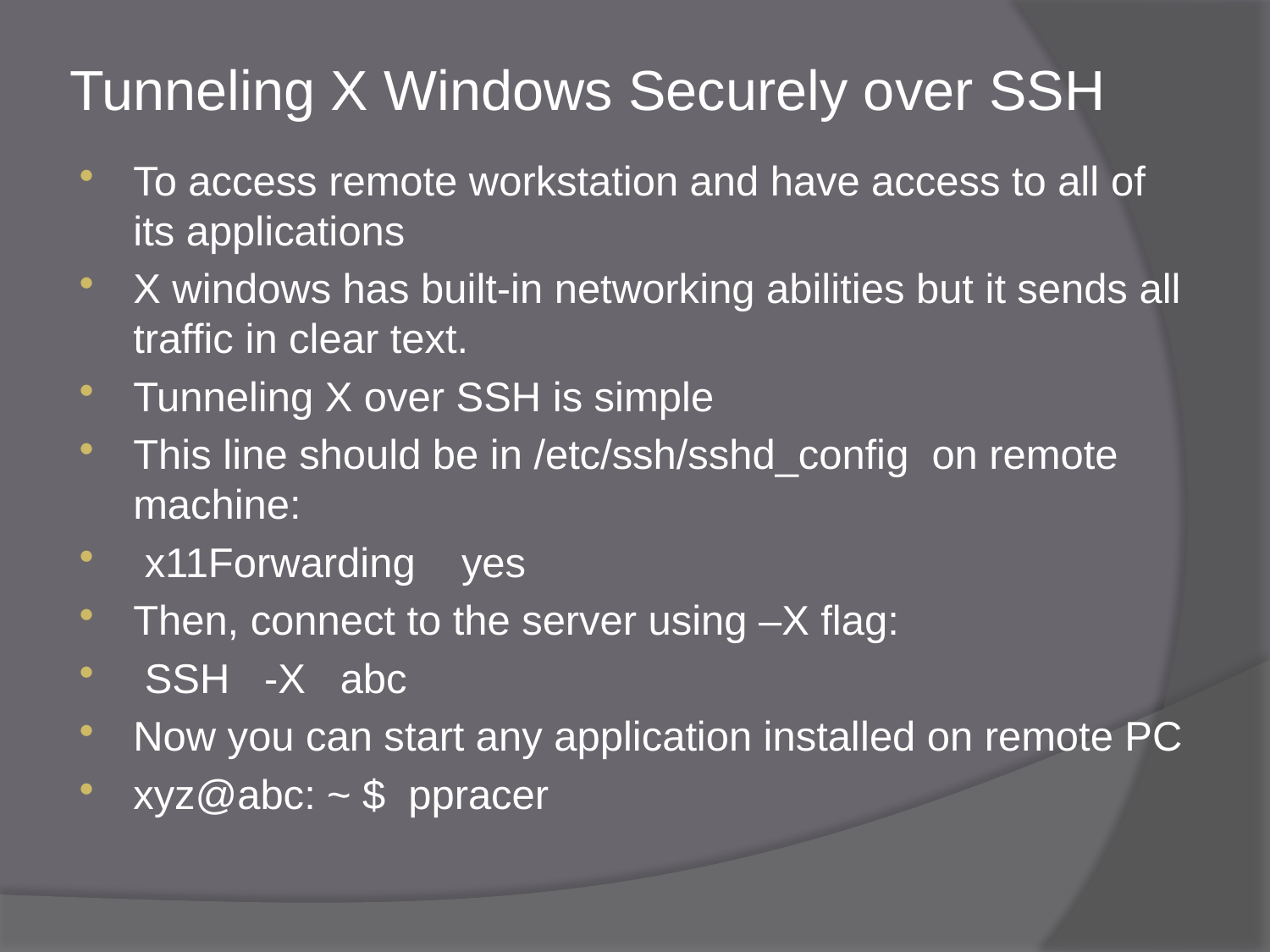

# Tunneling X Windows Securely over SSH
To access remote workstation and have access to all of its applications
X windows has built-in networking abilities but it sends all traffic in clear text.
Tunneling X over SSH is simple
This line should be in /etc/ssh/sshd_config  on remote machine:
 x11Forwarding    yes
Then, connect to the server using –X flag:
 SSH   -X   abc
Now you can start any application installed on remote PC
xyz@abc: ~ $  ppracer